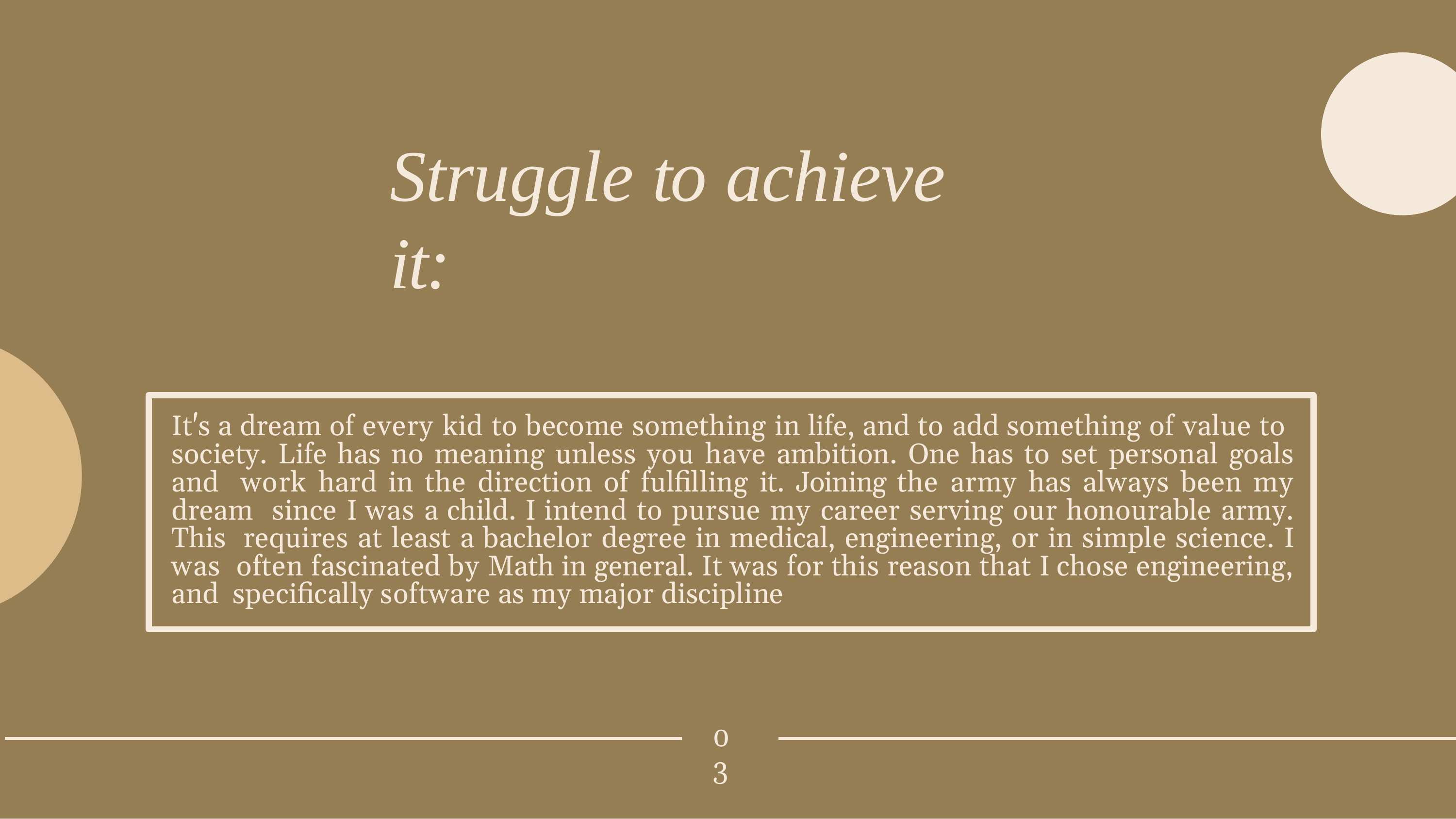

# Struggle to achieve it:

It's a dream of every kid to become something in life, and to add something of value to  society. Life has no meaning unless you have ambition. One has to set personal goals and  work hard in the direction of fulfilling it. Joining the army has always been my dream  since I was a child. I intend to pursue my career serving our honourable army. This  requires at least a bachelor degree in medical, engineering, or in simple science. I was  often fascinated by Math in general. It was for this reason that I chose engineering, and  specifically software as my major discipline
03